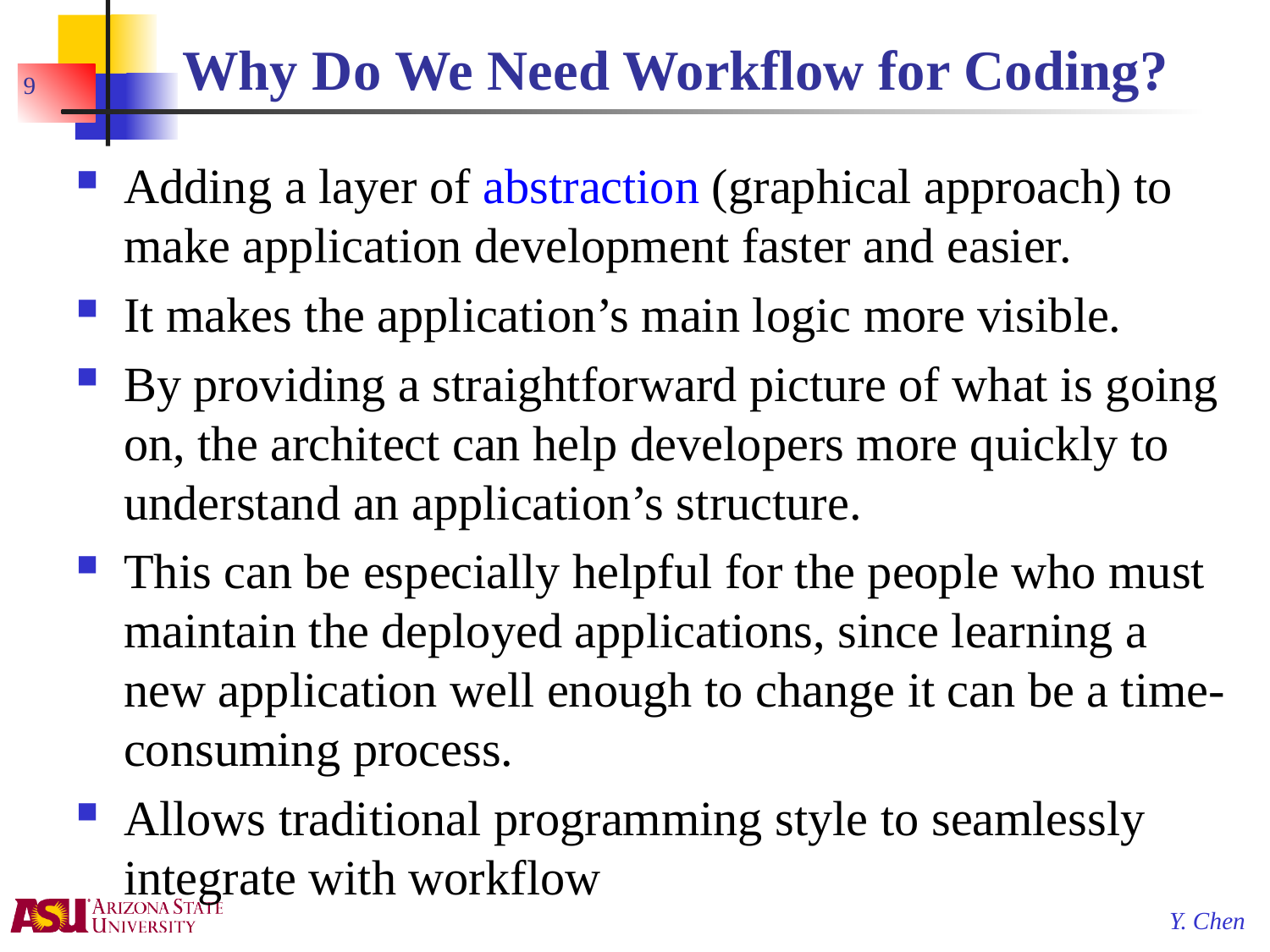

# Why Do We Need Workflow for Coding?
9
Adding a layer of abstraction (graphical approach) to make application development faster and easier.
It makes the application’s main logic more visible.
By providing a straightforward picture of what is going on, the architect can help developers more quickly to understand an application’s structure.
This can be especially helpful for the people who must maintain the deployed applications, since learning a new application well enough to change it can be a time-consuming process.
Allows traditional programming style to seamlessly integrate with workflow